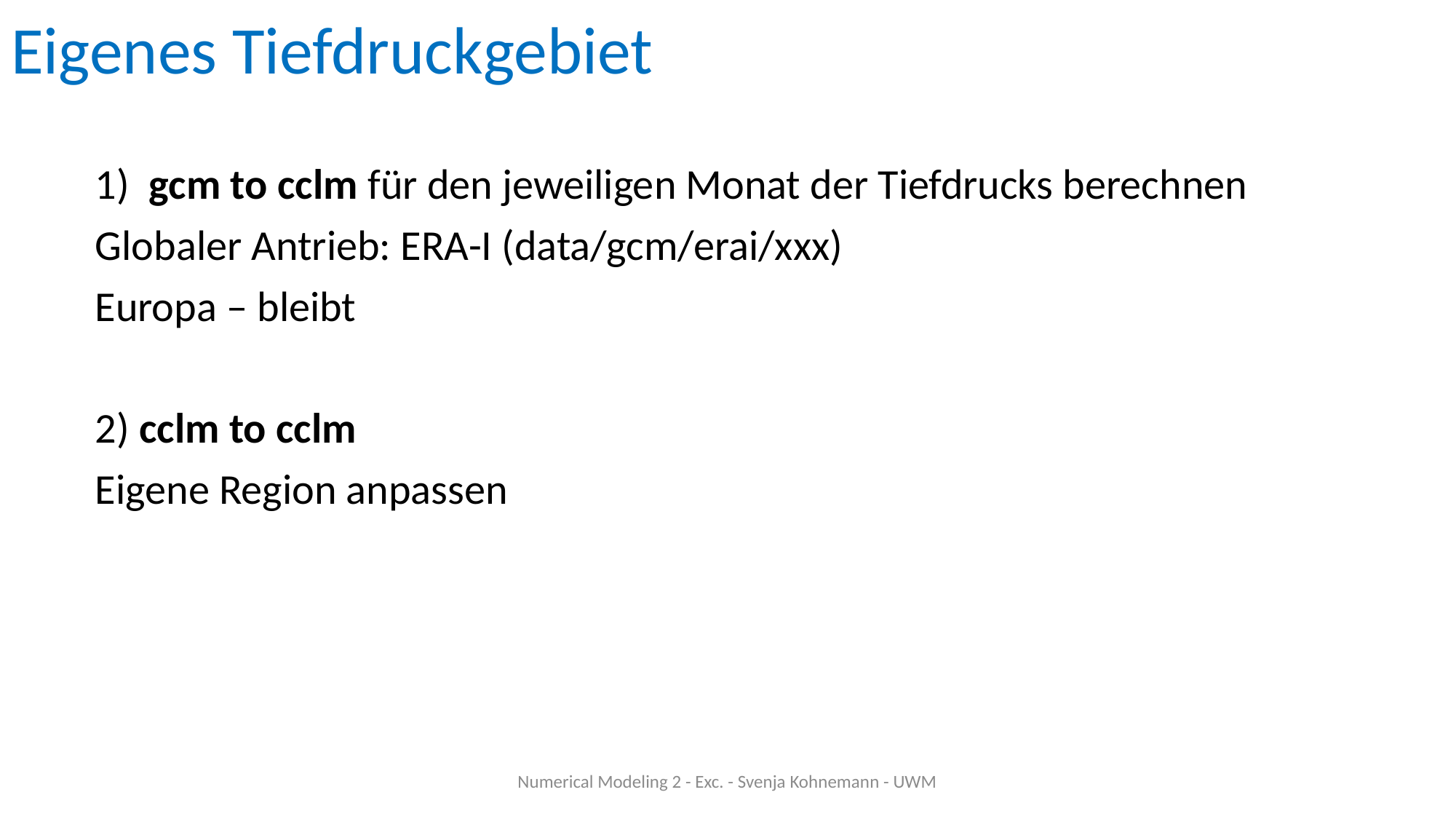

# Eigenes Tiefdruckgebiet
1)  gcm to cclm für den jeweiligen Monat der Tiefdrucks berechnen
Globaler Antrieb: ERA-I (data/gcm/erai/xxx)
Europa – bleibt

2) cclm to cclm
Eigene Region anpassen
Numerical Modeling 2 - Exc. - Svenja Kohnemann - UWM